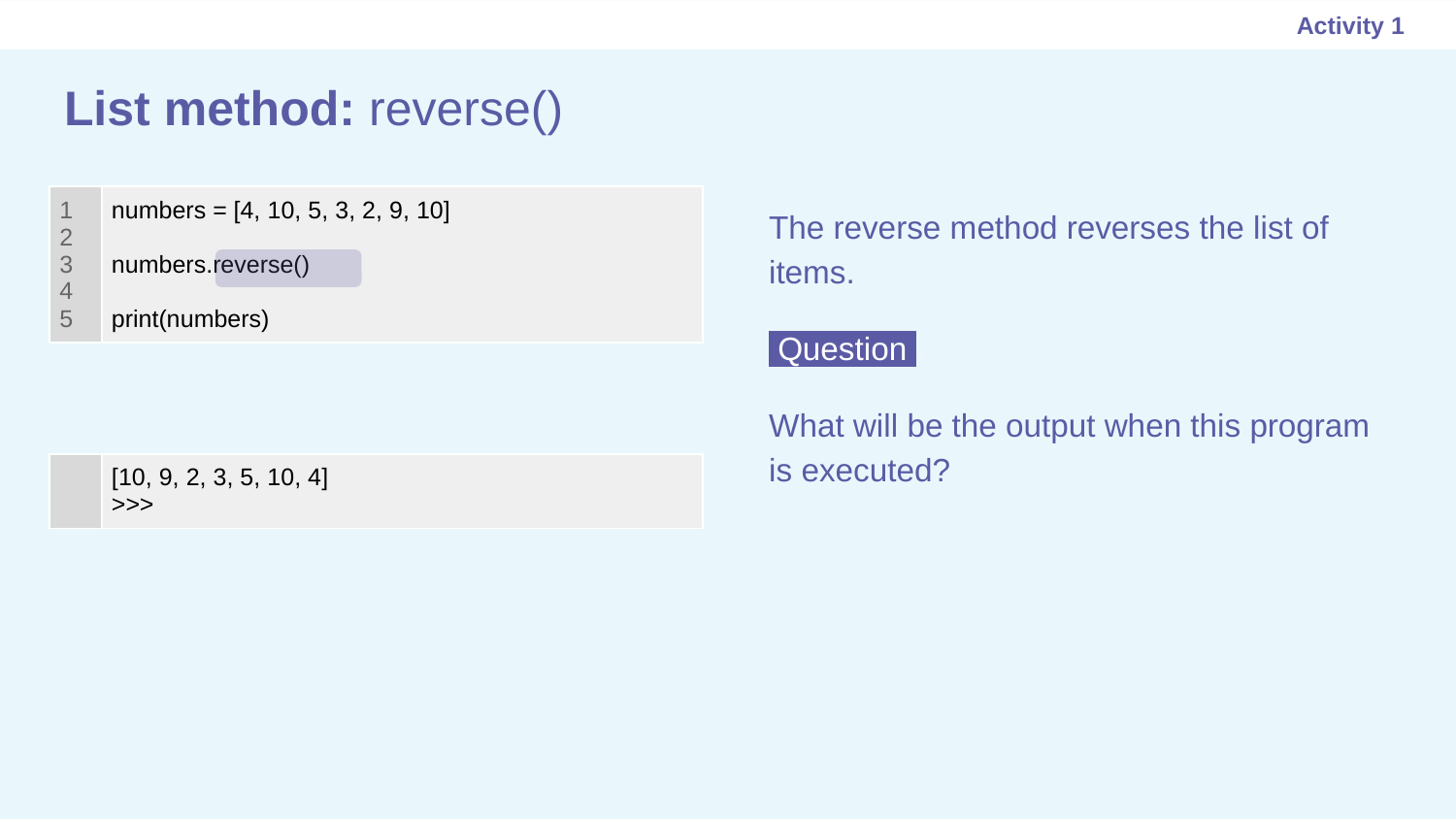

Activity 1
# List method: reverse()
The reverse method reverses the list of items.
 Question .
What will be the output when this program is executed?
| 1 2 3 4 5 | numbers = [4, 10, 5, 3, 2, 9, 10] numbers.reverse() print(numbers) |
| --- | --- |

|  | [10, 9, 2, 3, 5, 10, 4] >>> |
| --- | --- |